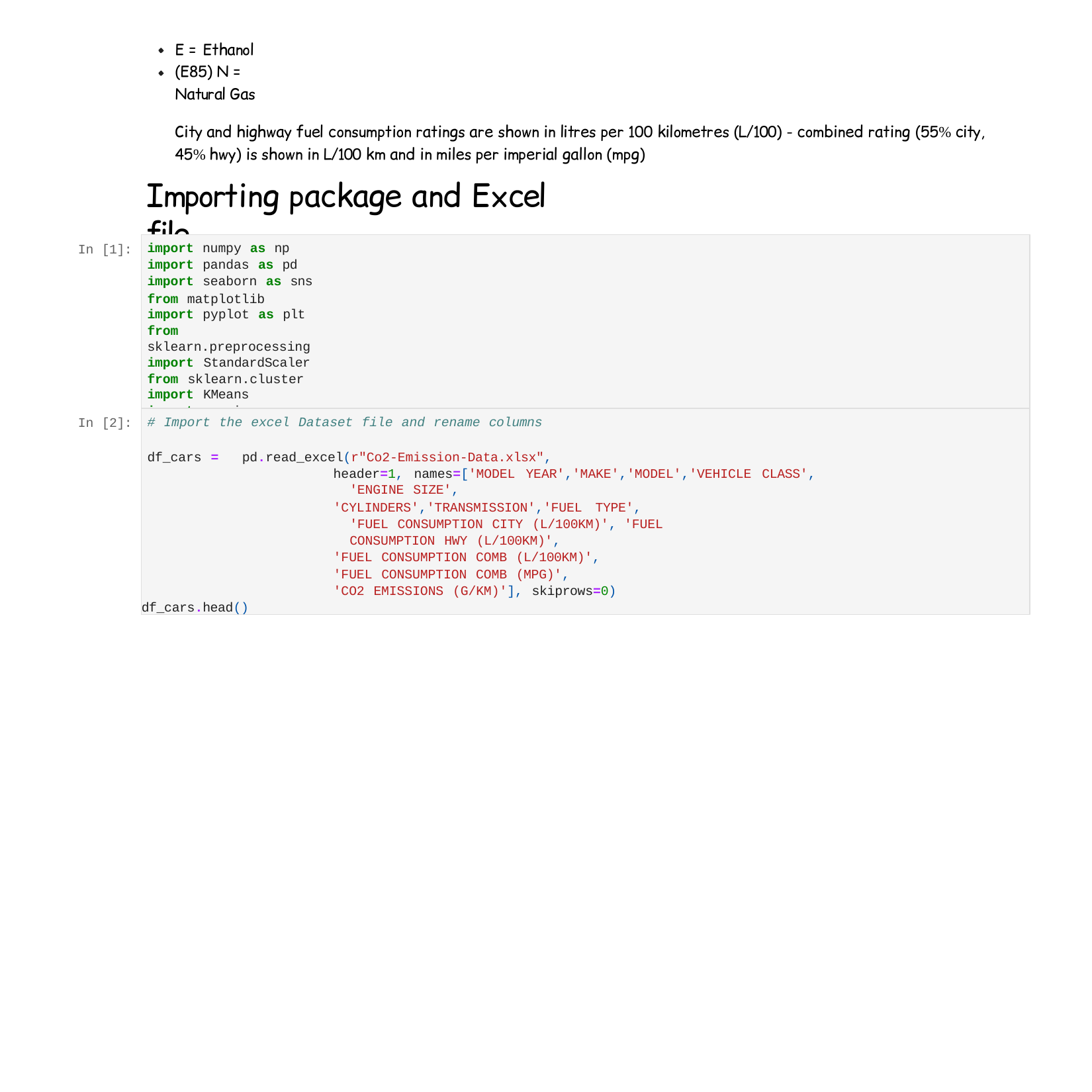

E = Ethanol (E85) N = Natural Gas
City and highway fuel consumption ratings are shown in litres per 100 kilometres (L/100) - combined rating (55% city, 45% hwy) is shown in L/100 km and in miles per imperial gallon (mpg)

Importing package and Excel file
import numpy as np import pandas as pd import seaborn as sns
from matplotlib import pyplot as plt
from sklearn.preprocessing import StandardScaler
from sklearn.cluster import KMeans
import warnings
import statistics as stat warnings.filterwarnings("ignore")
In [1]:
# Import the excel Dataset file and rename columns

df_cars =	pd.read_excel(r"Co2-Emission-Data.xlsx",
header=1, names=['MODEL YEAR','MAKE','MODEL','VEHICLE CLASS', 'ENGINE SIZE',
'CYLINDERS','TRANSMISSION','FUEL TYPE', 'FUEL CONSUMPTION CITY (L/100KM)', 'FUEL CONSUMPTION HWY (L/100KM)',
'FUEL CONSUMPTION COMB (L/100KM)',
'FUEL CONSUMPTION COMB (MPG)',
'CO2 EMISSIONS (G/KM)'], skiprows=0)
df_cars.head()
In [2]: